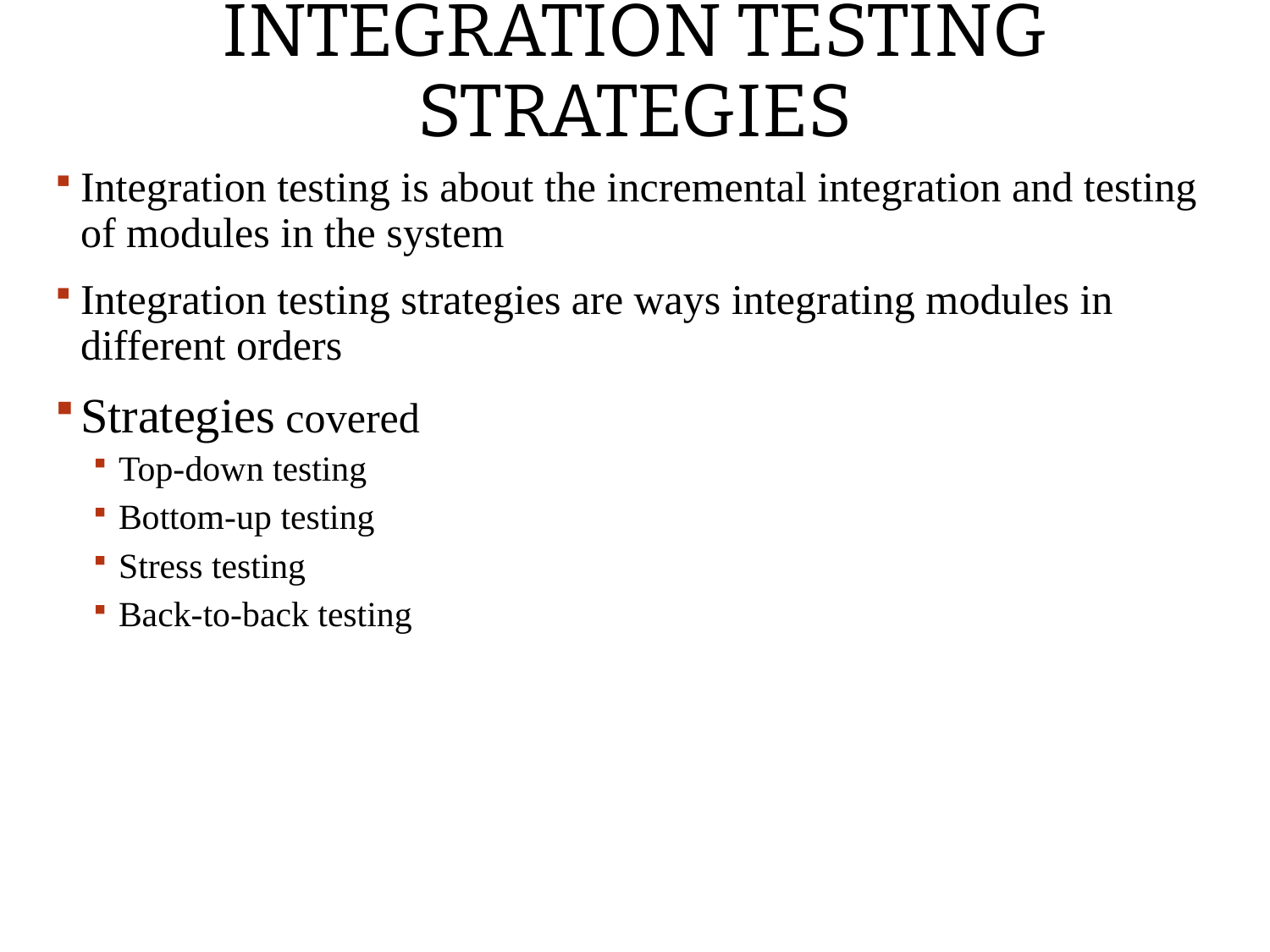

# Integration testing strategies
Integration testing is about the incremental integration and testing of modules in the system
Integration testing strategies are ways integrating modules in different orders
Strategies covered
Top-down testing
Bottom-up testing
Stress testing
Back-to-back testing